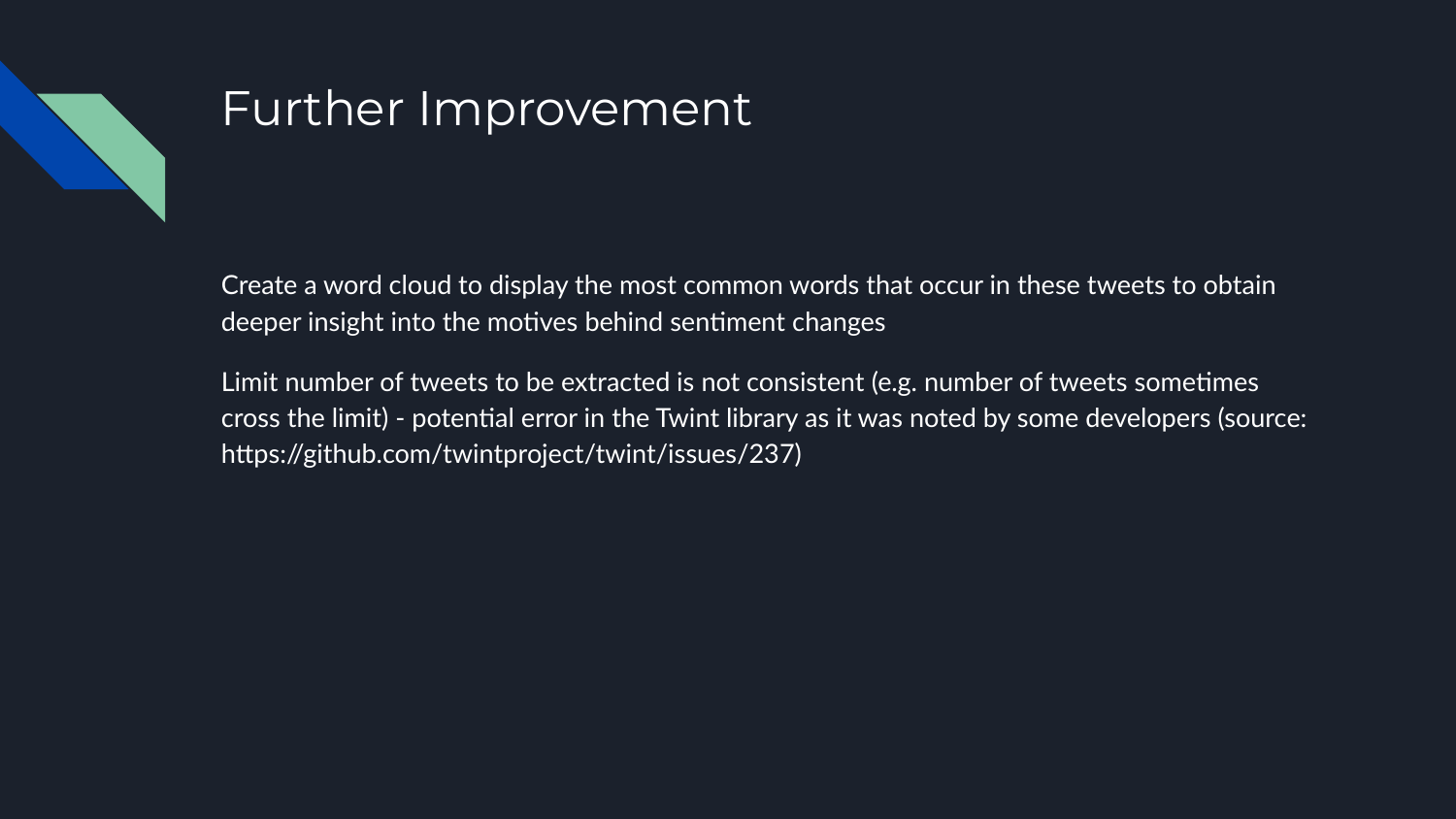

# Further Improvement
Create a word cloud to display the most common words that occur in these tweets to obtain deeper insight into the motives behind sentiment changes
Limit number of tweets to be extracted is not consistent (e.g. number of tweets sometimes cross the limit) - potential error in the Twint library as it was noted by some developers (source: https://github.com/twintproject/twint/issues/237)